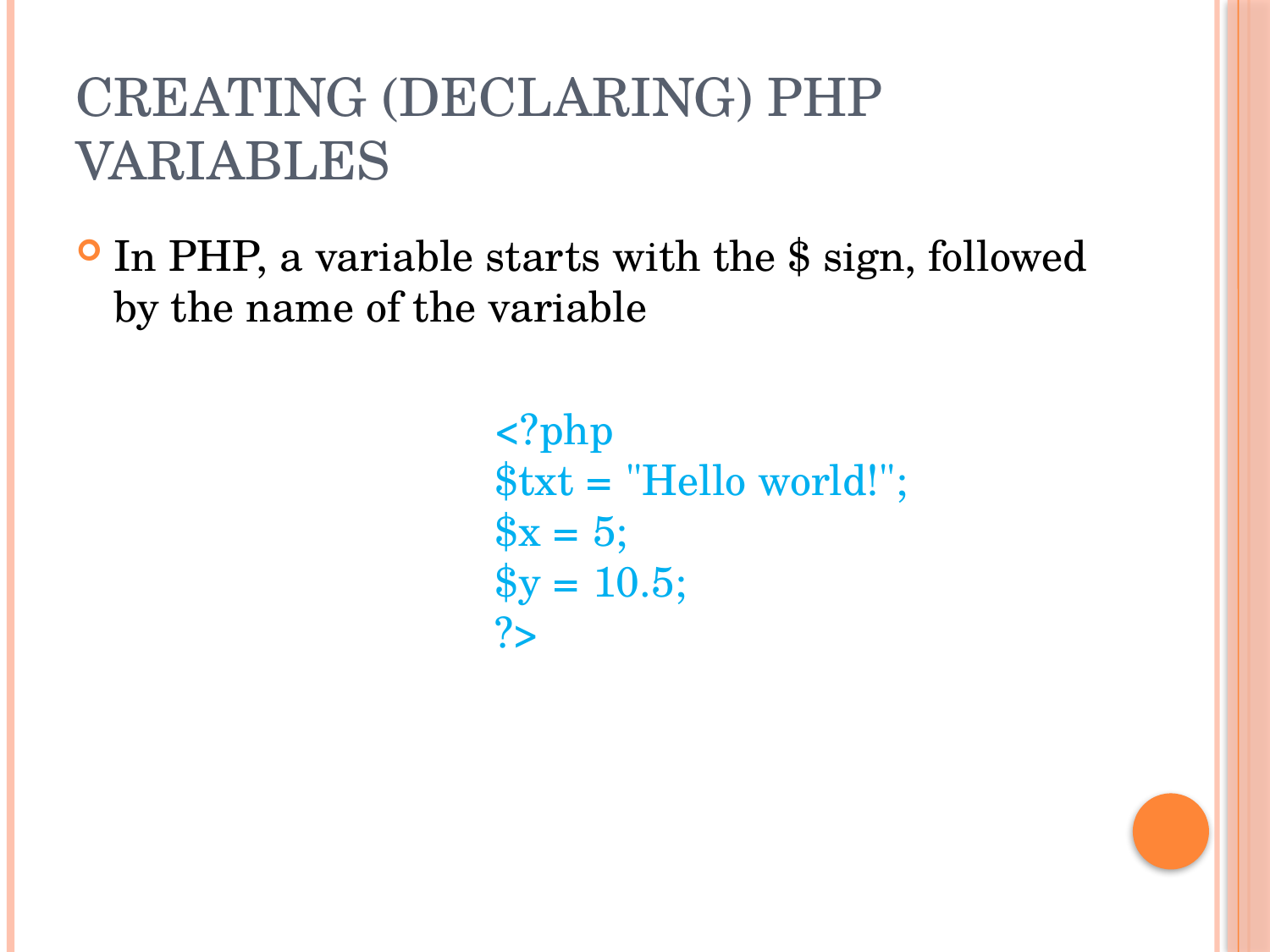

# Creating (Declaring) PHP Variables
In PHP, a variable starts with the $ sign, followed by the name of the variable

				<?php
			$txt = "Hello world!";
			$x = 5;
			$y = 10.5;
			?>